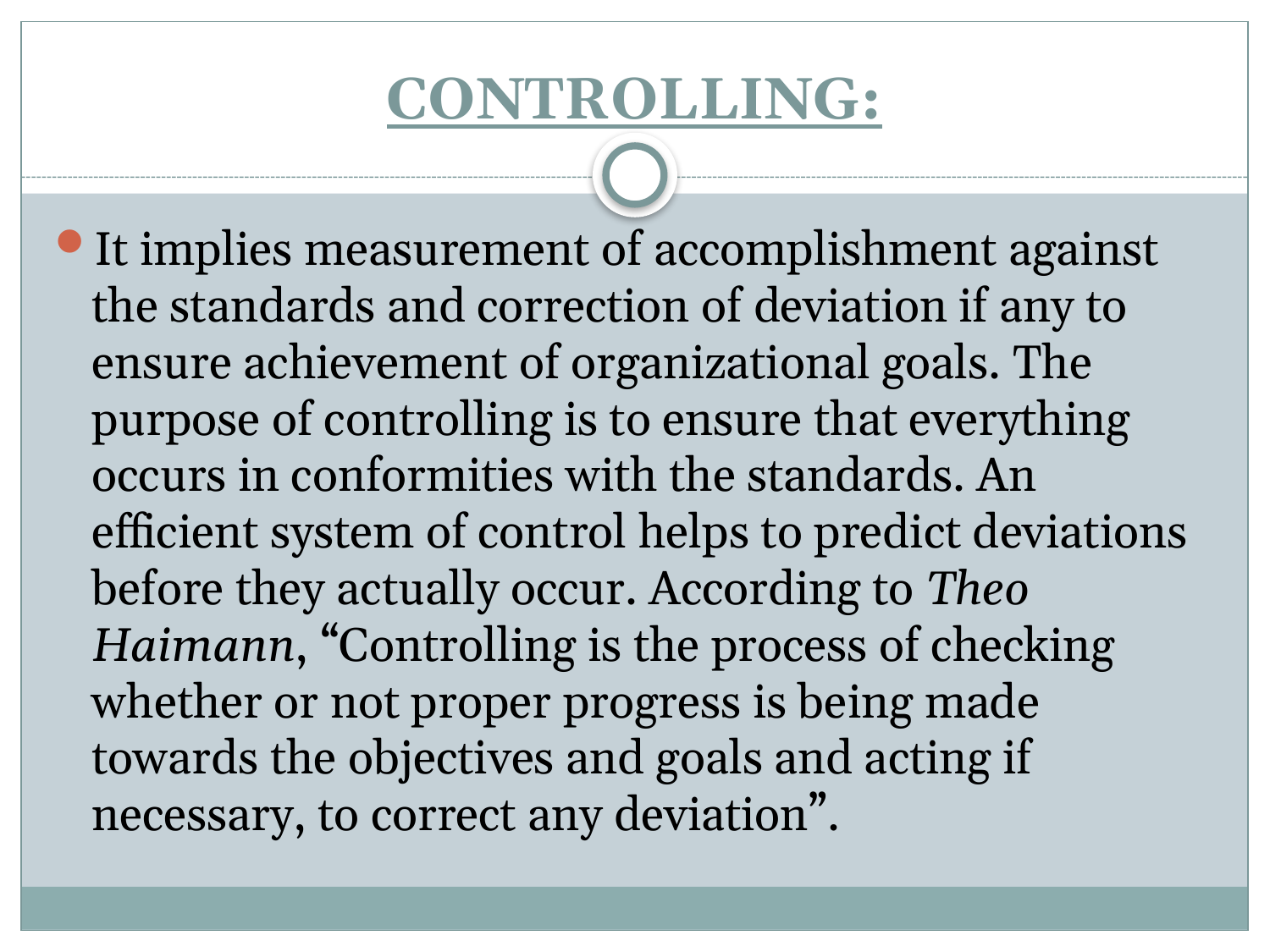

# CONTROLLING:
It implies measurement of accomplishment against the standards and correction of deviation if any to ensure achievement of organizational goals. The purpose of controlling is to ensure that everything occurs in conformities with the standards. An efficient system of control helps to predict deviations before they actually occur. According to Theo Haimann, “Controlling is the process of checking whether or not proper progress is being made towards the objectives and goals and acting if necessary, to correct any deviation”.